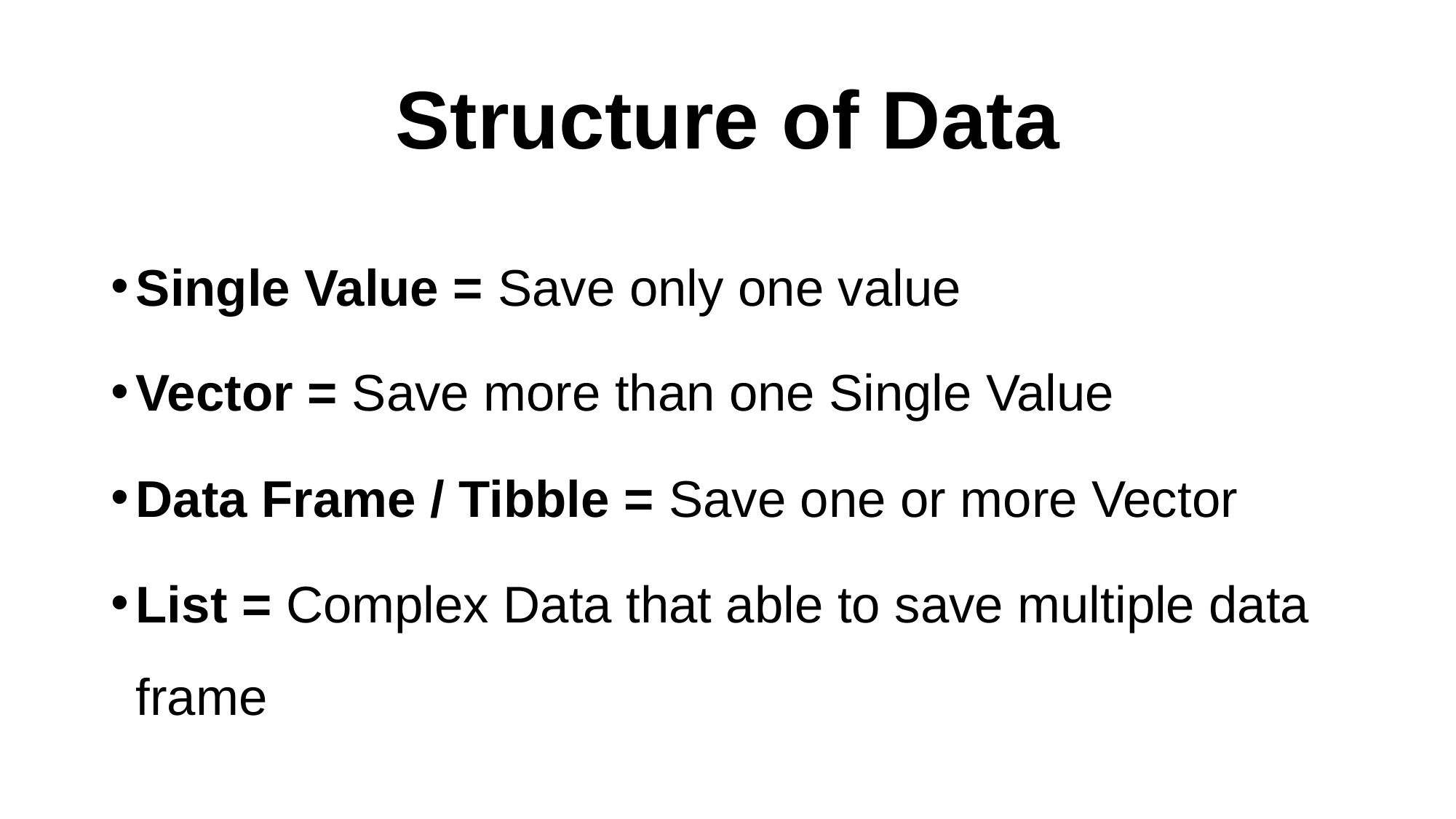

# Structure of Data
Single Value = Save only one value
Vector = Save more than one Single Value
Data Frame / Tibble = Save one or more Vector
List = Complex Data that able to save multiple data frame